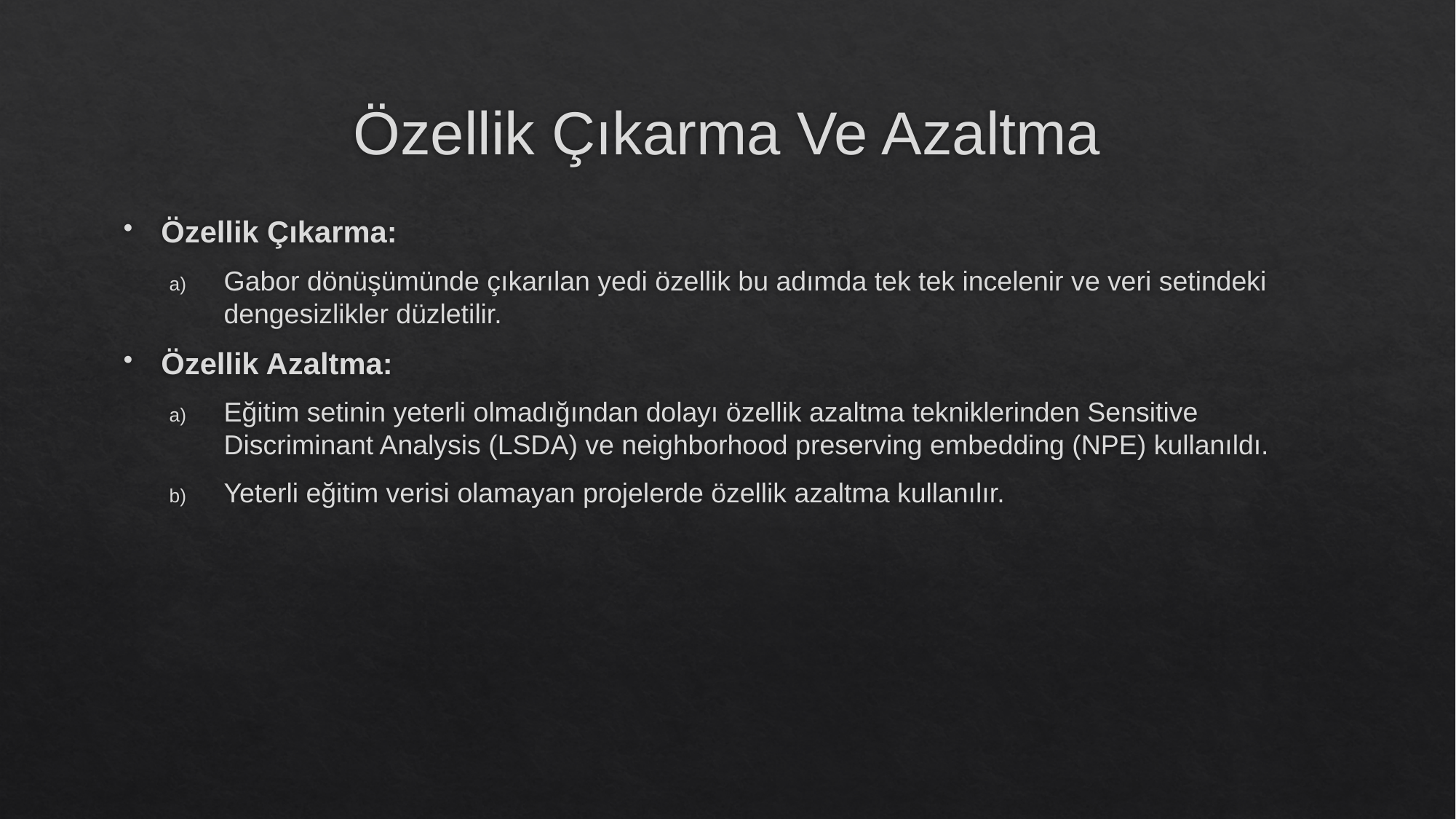

# Özellik Çıkarma Ve Azaltma
Özellik Çıkarma:
Gabor dönüşümünde çıkarılan yedi özellik bu adımda tek tek incelenir ve veri setindeki dengesizlikler düzletilir.
Özellik Azaltma:
Eğitim setinin yeterli olmadığından dolayı özellik azaltma tekniklerinden Sensitive Discriminant Analysis (LSDA) ve neighborhood preserving embedding (NPE) kullanıldı.
Yeterli eğitim verisi olamayan projelerde özellik azaltma kullanılır.